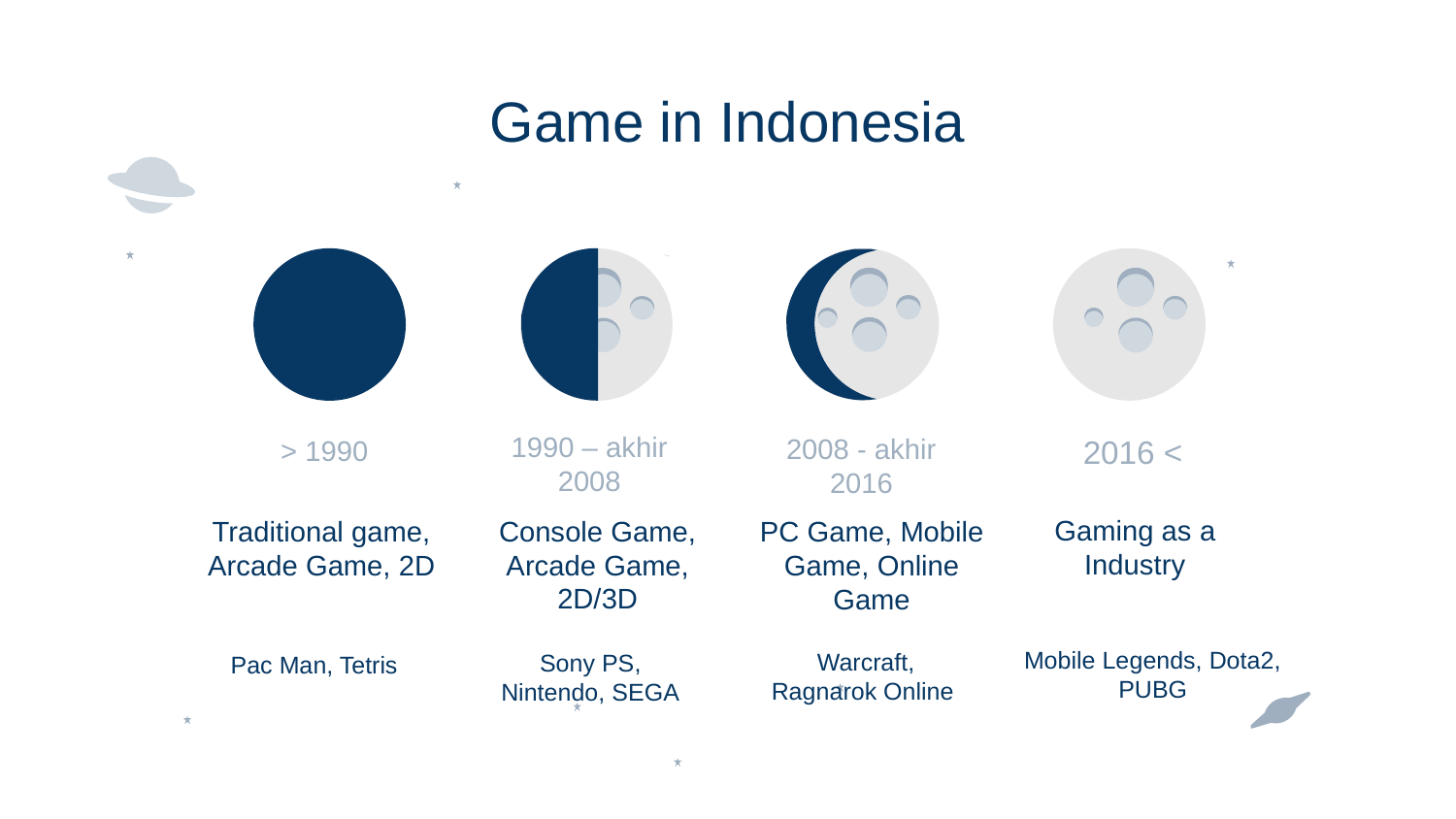

# Game in Indonesia

> 1990
2016 <
1990 – akhir 2008
2008 - akhir 2016
Gaming as a Industry
Console Game, Arcade Game, 2D/3D
Traditional game,
Arcade Game, 2D

PC Game, Mobile Game, Online Game
Mobile Legends, Dota2, PUBG
Pac Man, Tetris
Warcraft, Ragnarok Online
Sony PS, Nintendo, SEGA